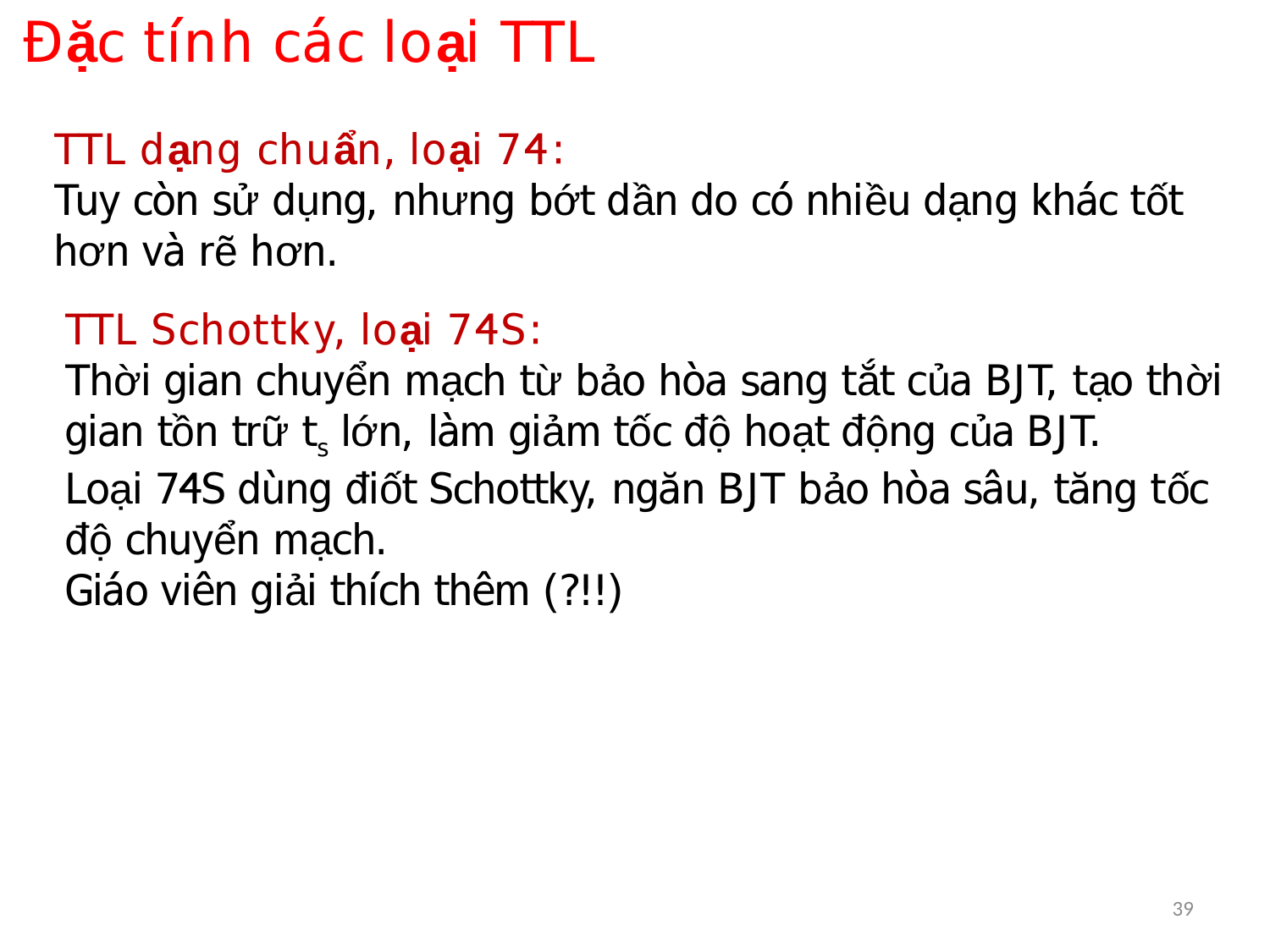

Đặc tính các loại TTL
TTL dạng chuẩn, loại 74:
Tuy còn sử dụng, nhưng bớt dần do có nhiều dạng khác tốt hơn và rẽ hơn.
TTL Schottky, loại 74S:
Thời gian chuyển mạch từ bảo hòa sang tắt của BJT, tạo thời gian tồn trữ ts lớn, làm giảm tốc độ hoạt động của BJT.
Loại 74S dùng điốt Schottky, ngăn BJT bảo hòa sâu, tăng tốc độ chuyển mạch.
Giáo viên giải thích thêm (?!!)

39